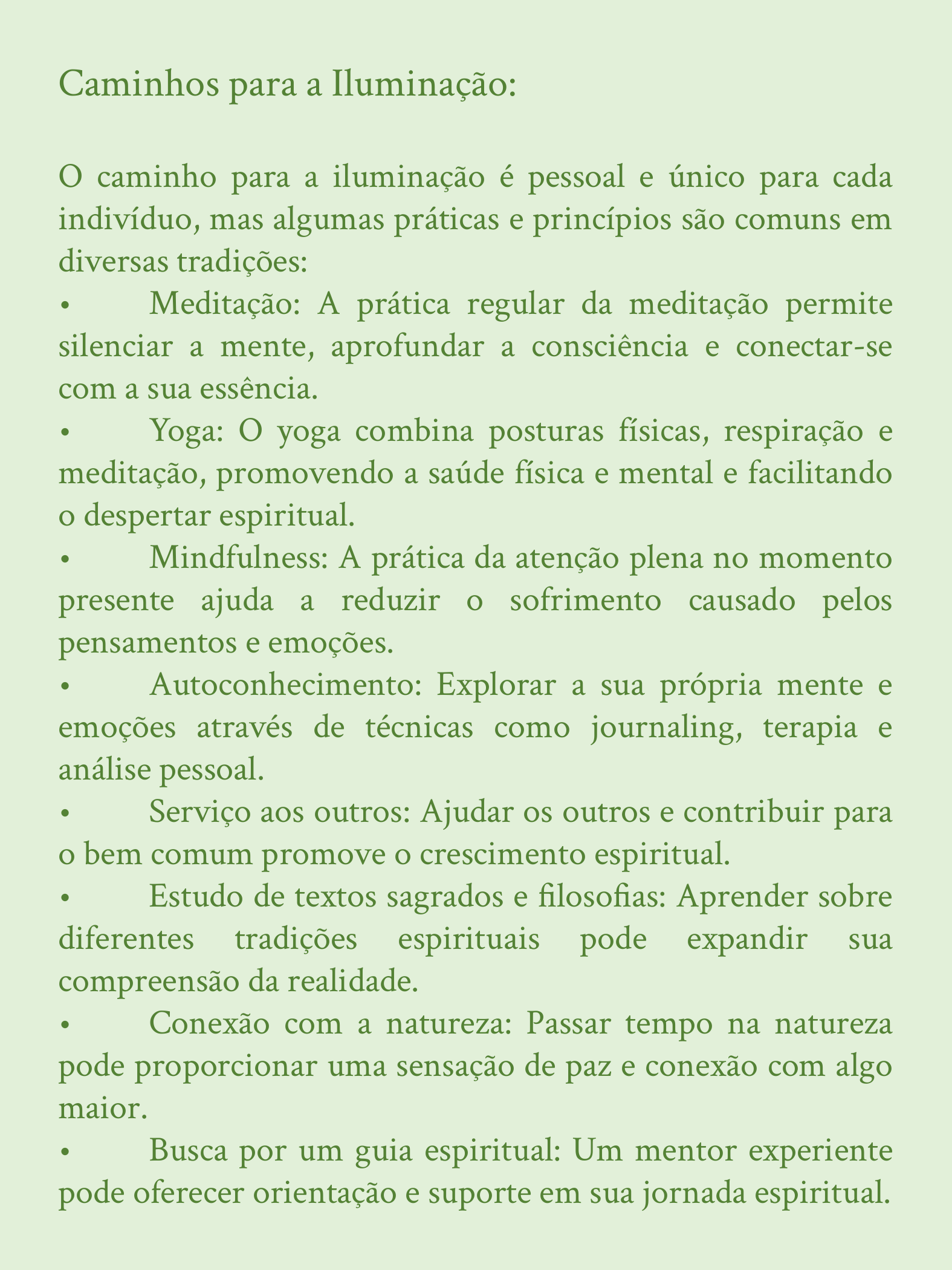

Caminhos para a Iluminação:

O caminho para a iluminação é pessoal e único para cada indivíduo, mas algumas práticas e princípios são comuns em diversas tradições:
•	Meditação: A prática regular da meditação permite silenciar a mente, aprofundar a consciência e conectar-se com a sua essência.
•	Yoga: O yoga combina posturas físicas, respiração e meditação, promovendo a saúde física e mental e facilitando o despertar espiritual.
•	Mindfulness: A prática da atenção plena no momento presente ajuda a reduzir o sofrimento causado pelos pensamentos e emoções.
•	Autoconhecimento: Explorar a sua própria mente e emoções através de técnicas como journaling, terapia e análise pessoal.
•	Serviço aos outros: Ajudar os outros e contribuir para o bem comum promove o crescimento espiritual.
•	Estudo de textos sagrados e filosofias: Aprender sobre diferentes tradições espirituais pode expandir sua compreensão da realidade.
•	Conexão com a natureza: Passar tempo na natureza pode proporcionar uma sensação de paz e conexão com algo maior.
•	Busca por um guia espiritual: Um mentor experiente pode oferecer orientação e suporte em sua jornada espiritual.